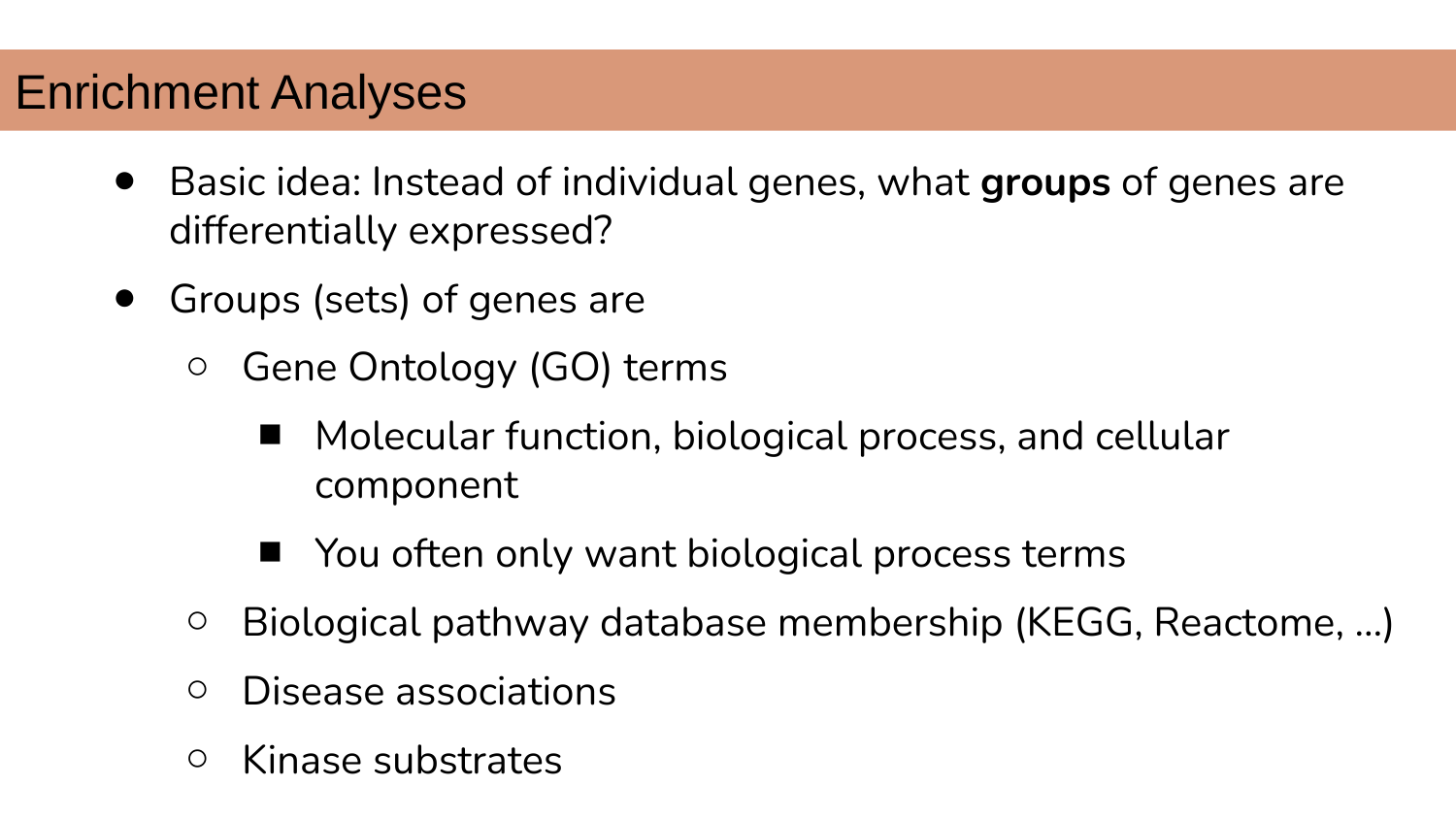

Enrichment Analyses
Basic idea: Instead of individual genes, what groups of genes are differentially expressed?
Groups (sets) of genes are
Gene Ontology (GO) terms
Molecular function, biological process, and cellular component
You often only want biological process terms
Biological pathway database membership (KEGG, Reactome, …)
Disease associations
Kinase substrates